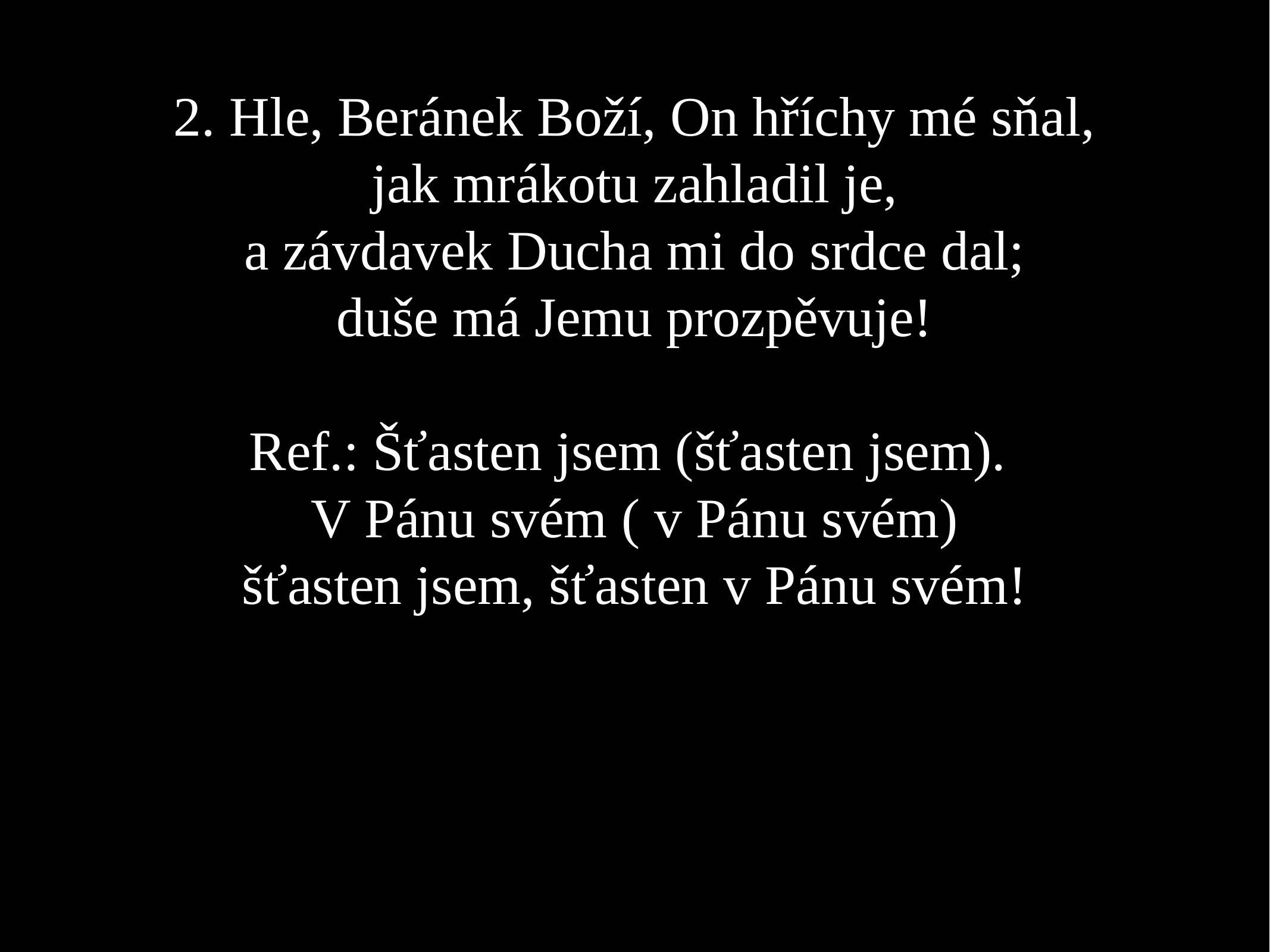

2. Hle, Beránek Boží, On hříchy mé sňal,
jak mrákotu zahladil je,
a závdavek Ducha mi do srdce dal;
duše má Jemu prozpěvuje!

Ref.: Šťasten jsem (šťasten jsem).
V Pánu svém ( v Pánu svém)
šťasten jsem, šťasten v Pánu svém!